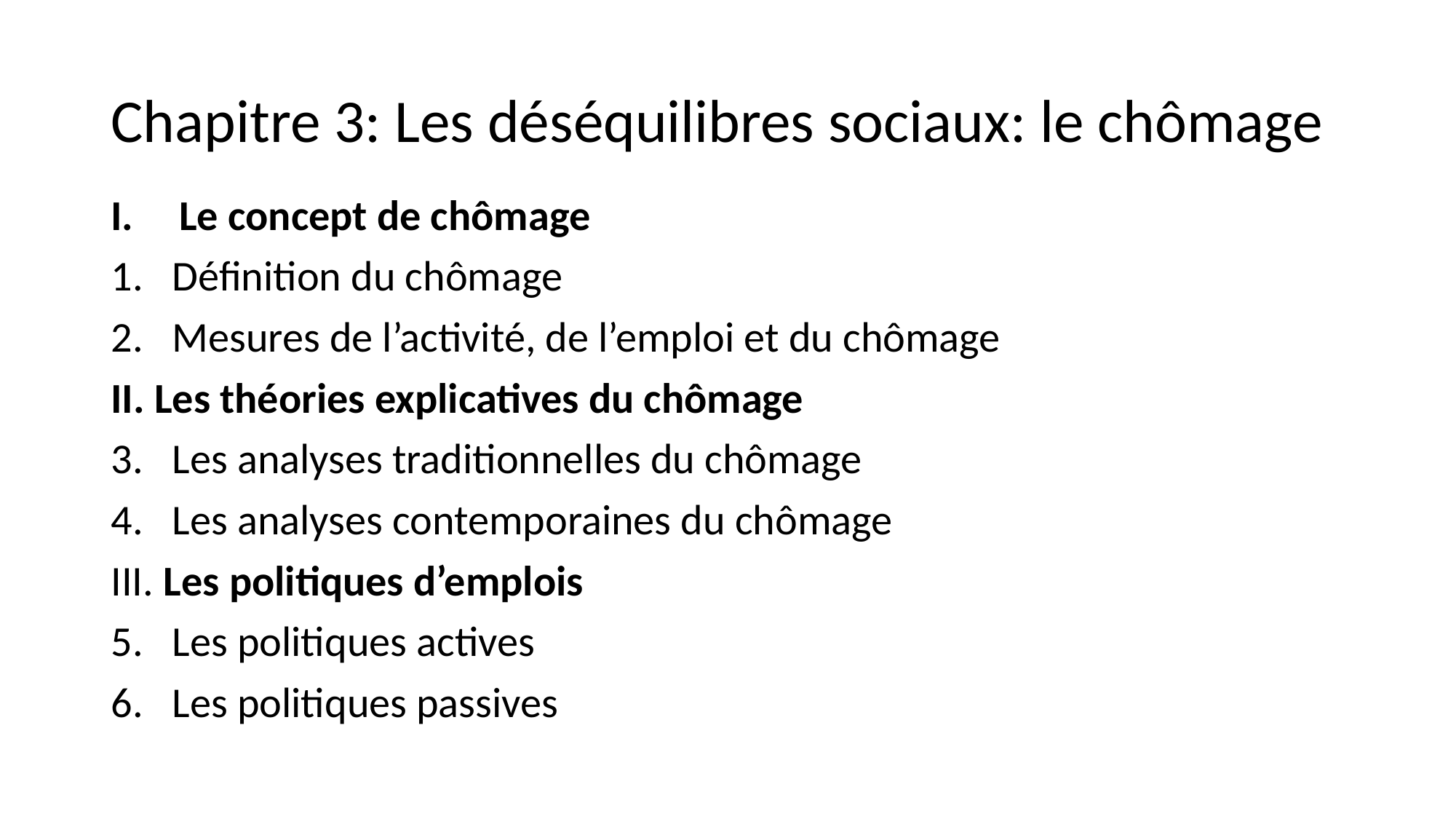

# Chapitre 3: Les déséquilibres sociaux: le chômage
Le concept de chômage
Définition du chômage
Mesures de l’activité, de l’emploi et du chômage
II. Les théories explicatives du chômage
Les analyses traditionnelles du chômage
Les analyses contemporaines du chômage
III. Les politiques d’emplois
Les politiques actives
Les politiques passives